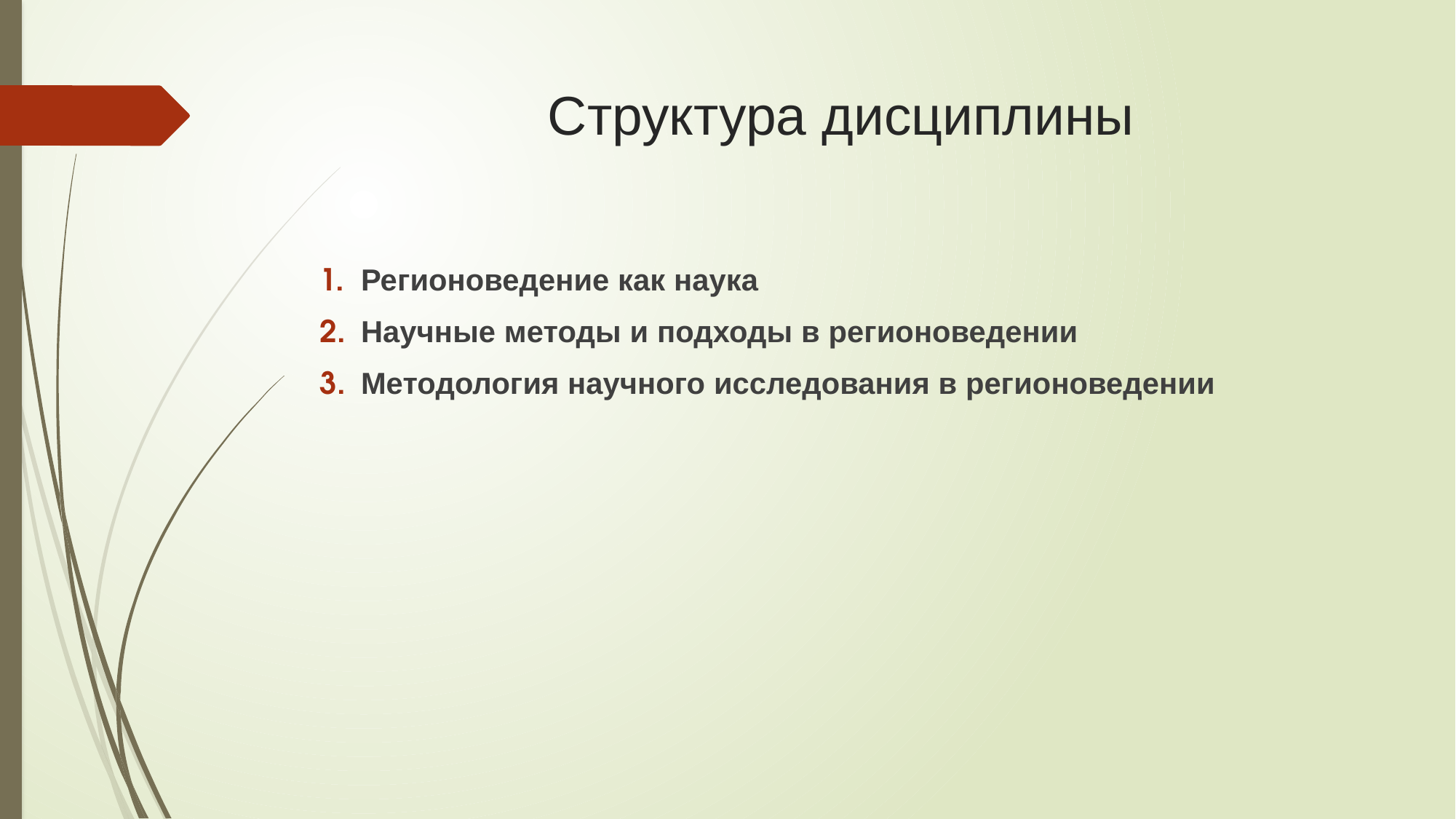

# Структура дисциплины
Регионоведение как наука
Научные методы и подходы в регионоведении
Методология научного исследования в регионоведении